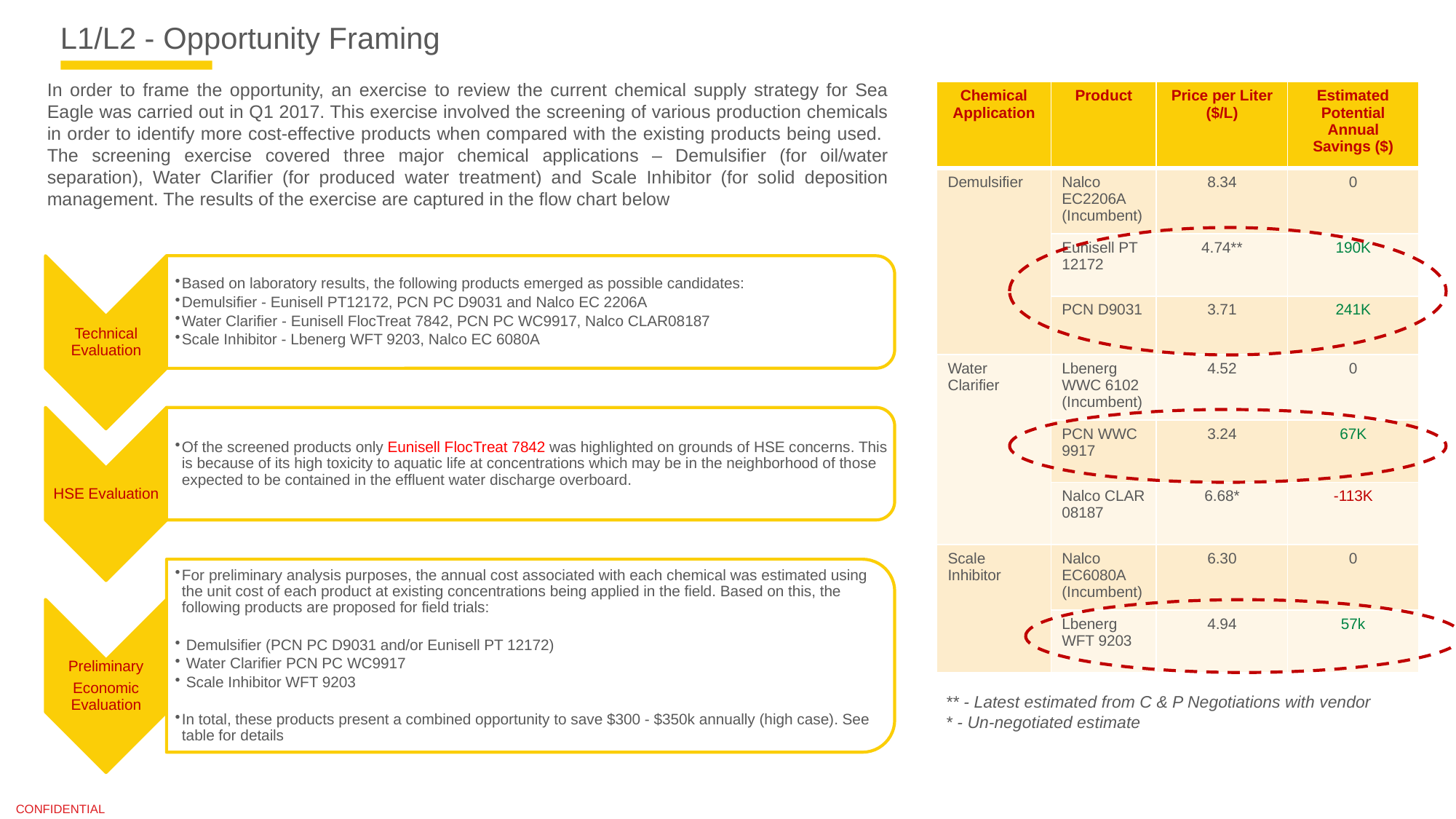

# L1/L2 - Opportunity Framing
In order to frame the opportunity, an exercise to review the current chemical supply strategy for Sea Eagle was carried out in Q1 2017. This exercise involved the screening of various production chemicals in order to identify more cost-effective products when compared with the existing products being used.  The screening exercise covered three major chemical applications – Demulsifier (for oil/water separation), Water Clarifier (for produced water treatment) and Scale Inhibitor (for solid deposition management. The results of the exercise are captured in the flow chart below
| Chemical Application | Product | Price per Liter ($/L) | Estimated Potential Annual Savings ($) |
| --- | --- | --- | --- |
| Demulsifier | Nalco EC2206A (Incumbent) | 8.34 | 0 |
|  | Eunisell PT 12172 | 4.74\*\* | 190K |
|  | PCN D9031 | 3.71 | 241K |
| Water Clarifier | Lbenerg WWC 6102 (Incumbent) | 4.52 | 0 |
|  | PCN WWC 9917 | 3.24 | 67K |
|  | Nalco CLAR 08187 | 6.68\* | -113K |
| Scale Inhibitor | Nalco EC6080A (Incumbent) | 6.30 | 0 |
|  | Lbenerg WFT 9203 | 4.94 | 57k |

Technical Evaluation
Based on laboratory results, the following products emerged as possible candidates:
Demulsifier - Eunisell PT12172, PCN PC D9031 and Nalco EC 2206A
Water Clarifier - Eunisell FlocTreat 7842, PCN PC WC9917, Nalco CLAR08187
Scale Inhibitor - Lbenerg WFT 9203, Nalco EC 6080A
HSE Evaluation
Of the screened products only Eunisell FlocTreat 7842 was highlighted on grounds of HSE concerns. This is because of its high toxicity to aquatic life at concentrations which may be in the neighborhood of those expected to be contained in the effluent water discharge overboard.
Preliminary
Economic Evaluation
For preliminary analysis purposes, the annual cost associated with each chemical was estimated using the unit cost of each product at existing concentrations being applied in the field. Based on this, the following products are proposed for field trials:

 Demulsifier (PCN PC D9031 and/or Eunisell PT 12172)
 Water Clarifier PCN PC WC9917
 Scale Inhibitor WFT 9203

In total, these products present a combined opportunity to save $300 - $350k annually (high case). See table for details

** - Latest estimated from C & P Negotiations with vendor
* - Un-negotiated estimate